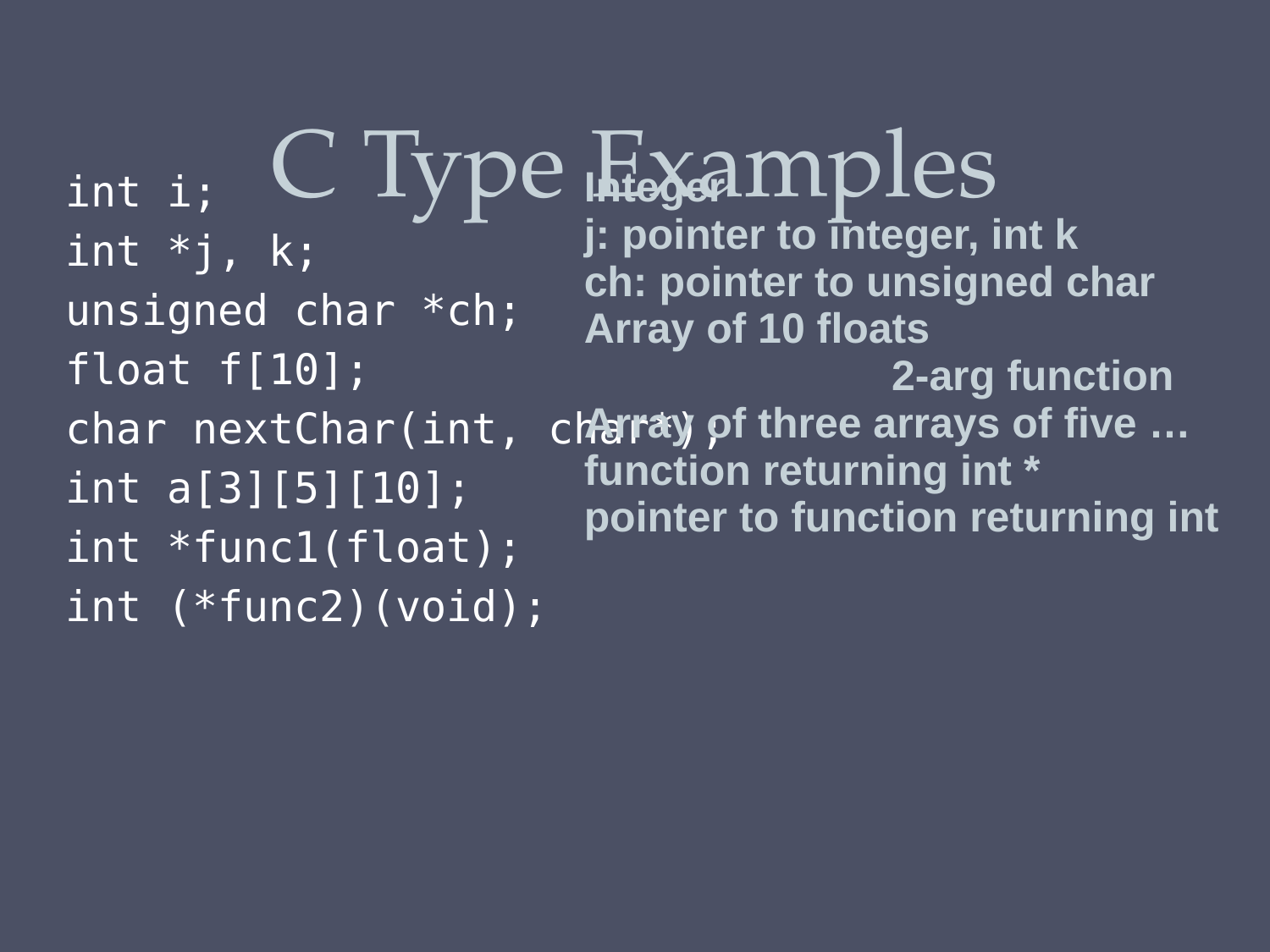

# C Type Examples
int i;
int *j, k;
unsigned char *ch;
float f[10];
char nextChar(int, char*);
int a[3][5][10];
int *func1(float);
int (*func2)(void);
Integer
j: pointer to integer, int k
ch: pointer to unsigned char
Array of 10 floats
			2-arg function
Array of three arrays of five …
function returning int *
pointer to function returning int